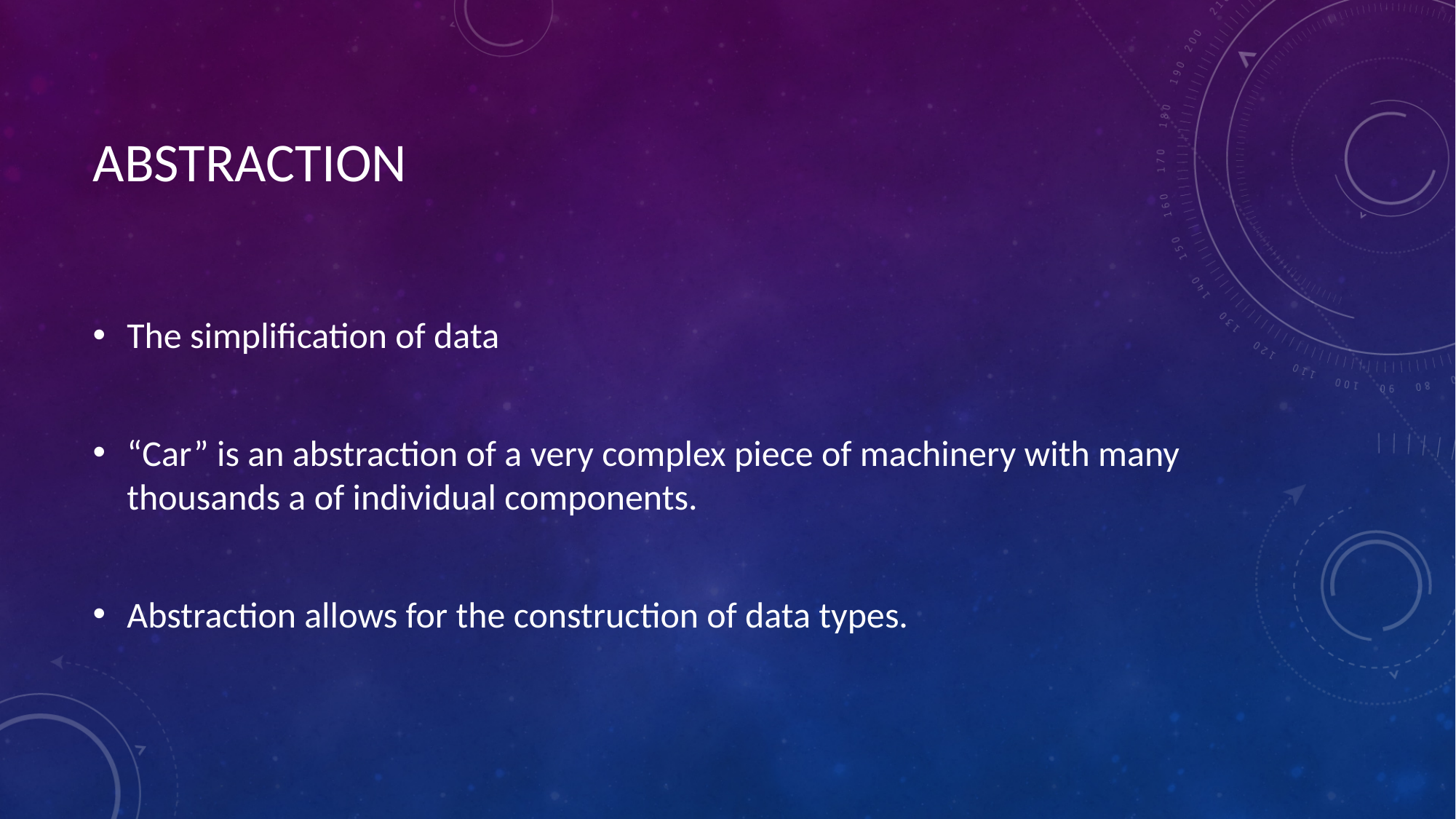

# Abstraction
The simplification of data

“Car” is an abstraction of a very complex piece of machinery with many thousands a of individual components.

Abstraction allows for the construction of data types.